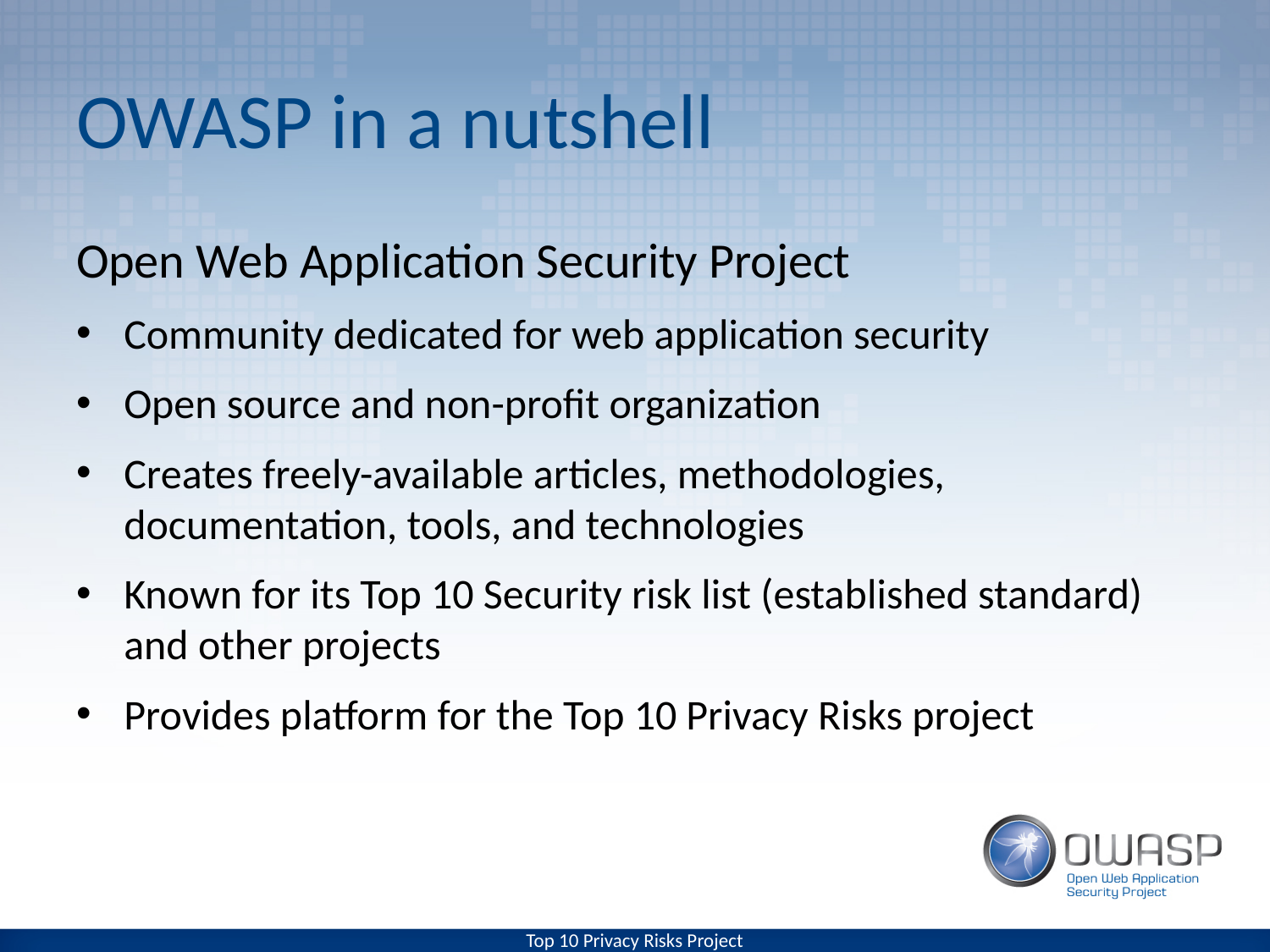

# OWASP in a nutshell
Open Web Application Security Project
Community dedicated for web application security
Open source and non-profit organization
Creates freely-available articles, methodologies, documentation, tools, and technologies
Known for its Top 10 Security risk list (established standard) and other projects
Provides platform for the Top 10 Privacy Risks project

Top 10 Privacy Risks Project